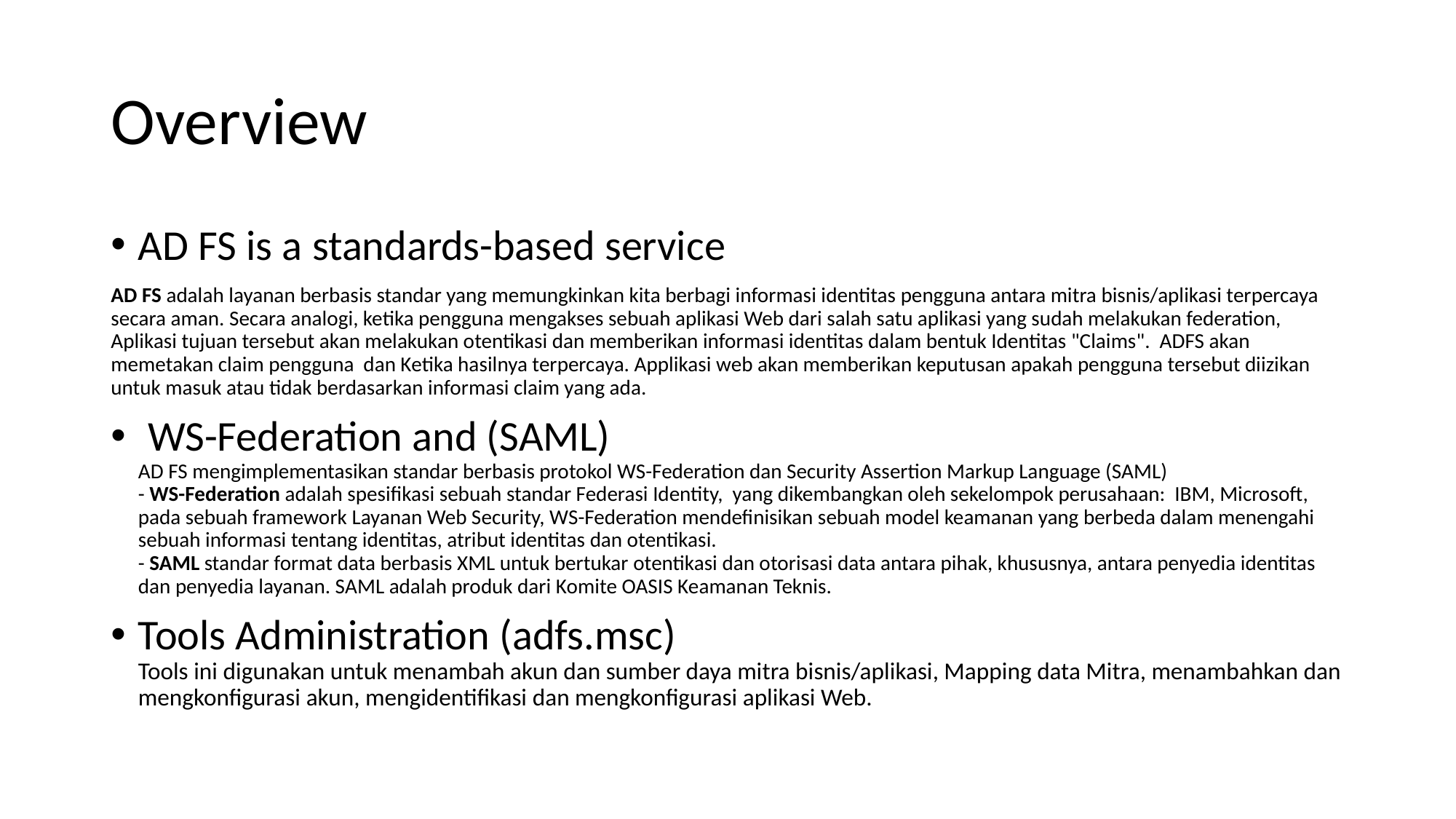

# Overview
AD FS is a standards-based service
AD FS adalah layanan berbasis standar yang memungkinkan kita berbagi informasi identitas pengguna antara mitra bisnis/aplikasi terpercaya  secara aman. Secara analogi, ketika pengguna mengakses sebuah aplikasi Web dari salah satu aplikasi yang sudah melakukan federation, Aplikasi tujuan tersebut akan melakukan otentikasi dan memberikan informasi identitas dalam bentuk Identitas "Claims".  ADFS akan memetakan claim pengguna  dan Ketika hasilnya terpercaya. Applikasi web akan memberikan keputusan apakah pengguna tersebut diizikan untuk masuk atau tidak berdasarkan informasi claim yang ada.
 WS-Federation and (SAML)
AD FS mengimplementasikan standar berbasis protokol WS-Federation dan Security Assertion Markup Language (SAML)
- WS-Federation adalah spesifikasi sebuah standar Federasi Identity,  yang dikembangkan oleh sekelompok perusahaan:  IBM, Microsoft, pada sebuah framework Layanan Web Security, WS-Federation mendefinisikan sebuah model keamanan yang berbeda dalam menengahi sebuah informasi tentang identitas, atribut identitas dan otentikasi.
- SAML standar format data berbasis XML untuk bertukar otentikasi dan otorisasi data antara pihak, khususnya, antara penyedia identitas dan penyedia layanan. SAML adalah produk dari Komite OASIS Keamanan Teknis.
Tools Administration (adfs.msc)
Tools ini digunakan untuk menambah akun dan sumber daya mitra bisnis/aplikasi, Mapping data Mitra, menambahkan dan mengkonfigurasi akun, mengidentifikasi dan mengkonfigurasi aplikasi Web.